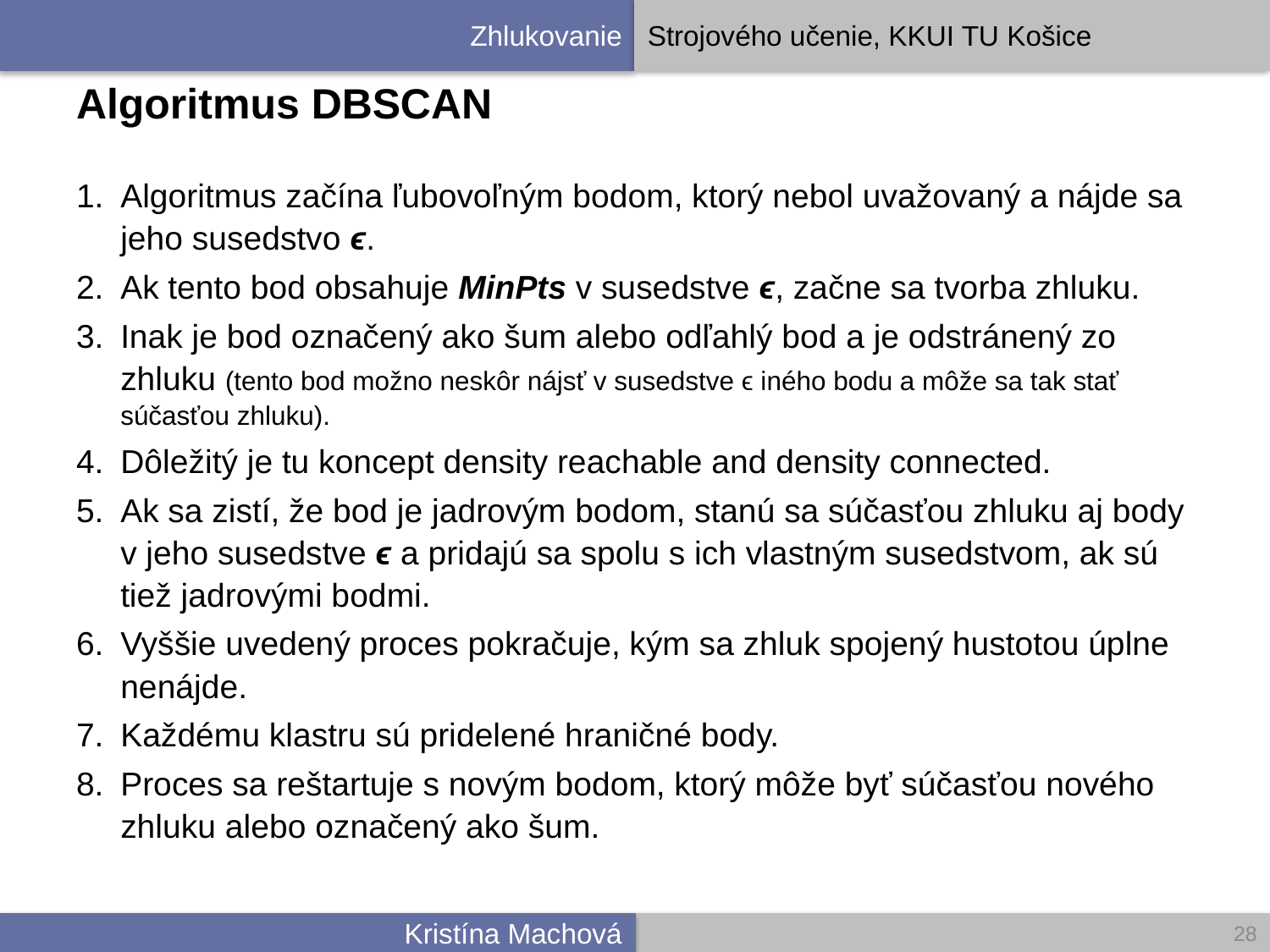

# Algoritmus DBSCAN
Algoritmus začína ľubovoľným bodom, ktorý nebol uvažovaný a nájde sa jeho susedstvo ϵ.
Ak tento bod obsahuje MinPts v susedstve ϵ, začne sa tvorba zhluku.
Inak je bod označený ako šum alebo odľahlý bod a je odstránený zo zhluku (tento bod možno neskôr nájsť v susedstve ϵ iného bodu a môže sa tak stať súčasťou zhluku).
Dôležitý je tu koncept density reachable and density connected.
Ak sa zistí, že bod je jadrovým bodom, stanú sa súčasťou zhluku aj body v jeho susedstve ϵ a pridajú sa spolu s ich vlastným susedstvom, ak sú tiež jadrovými bodmi.
Vyššie uvedený proces pokračuje, kým sa zhluk spojený hustotou úplne nenájde.
Každému klastru sú pridelené hraničné body.
Proces sa reštartuje s novým bodom, ktorý môže byť súčasťou nového zhluku alebo označený ako šum.

28